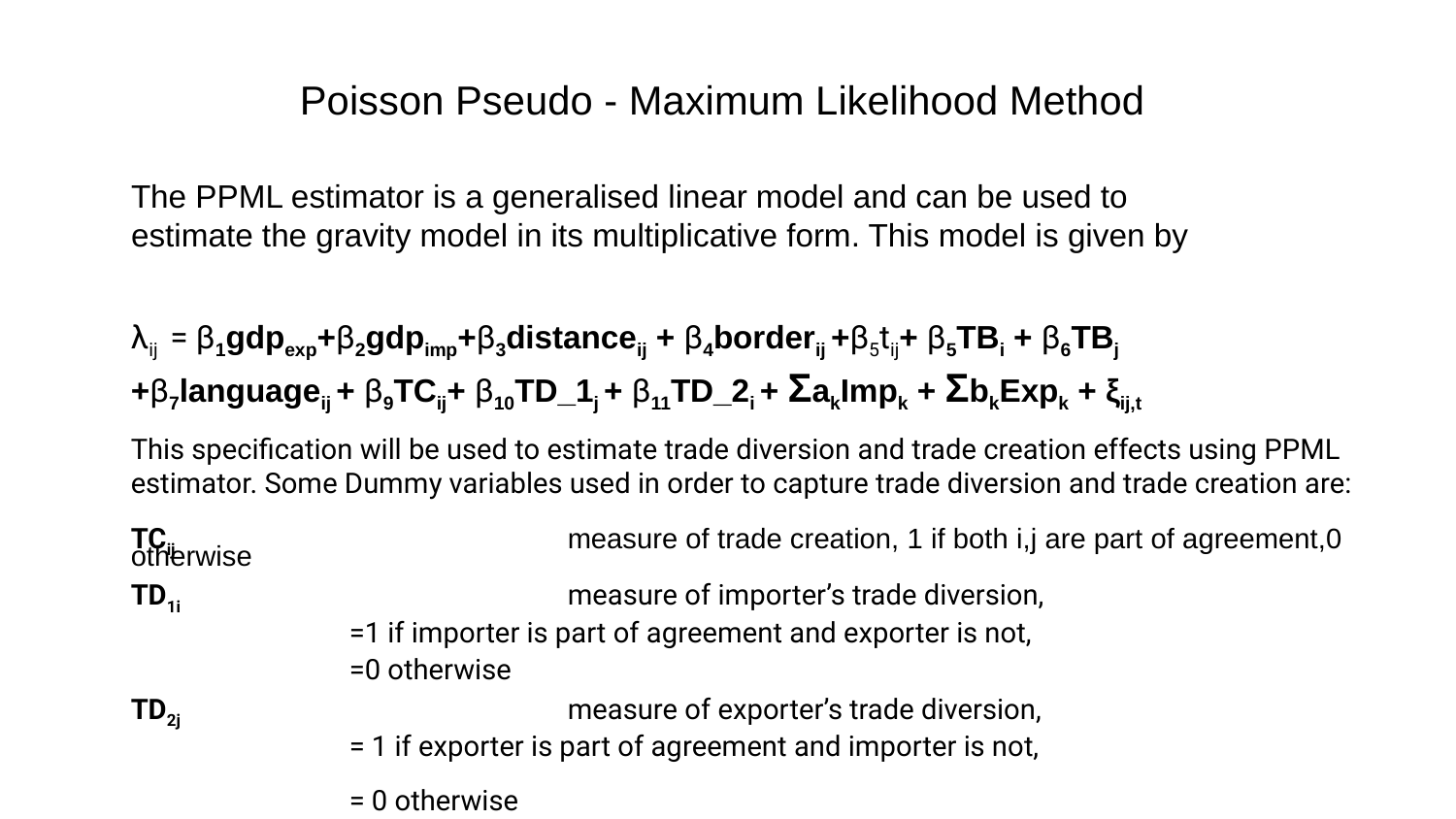

Poisson Pseudo - Maximum Likelihood Method

The PPML estimator is a generalised linear model and can be used to estimate the gravity model in its multiplicative form. This model is given by

λij  = β1gdpexp+β2gdpimp+β3distanceij + β4borderij +β5tij+ β5TBi + β6TBj

+β7languageij + β9TCij+ β10TD_1j + β11TD_2i + ΣakImpk + ΣbkExpk + ξij,t

This specification will be used to estimate trade diversion and trade creation effects using PPML estimator. Some Dummy variables used in order to capture trade diversion and trade creation are:

TCij 	 		measure of trade creation, 1 if both i,j are part of agreement,0 otherwise
TD1i  			measure of importer’s trade diversion,
=1 if importer is part of agreement and exporter is not,
=0 otherwise
TD2j 	 		measure of exporter’s trade diversion,
= 1 if exporter is part of agreement and importer is not,
= 0 otherwise